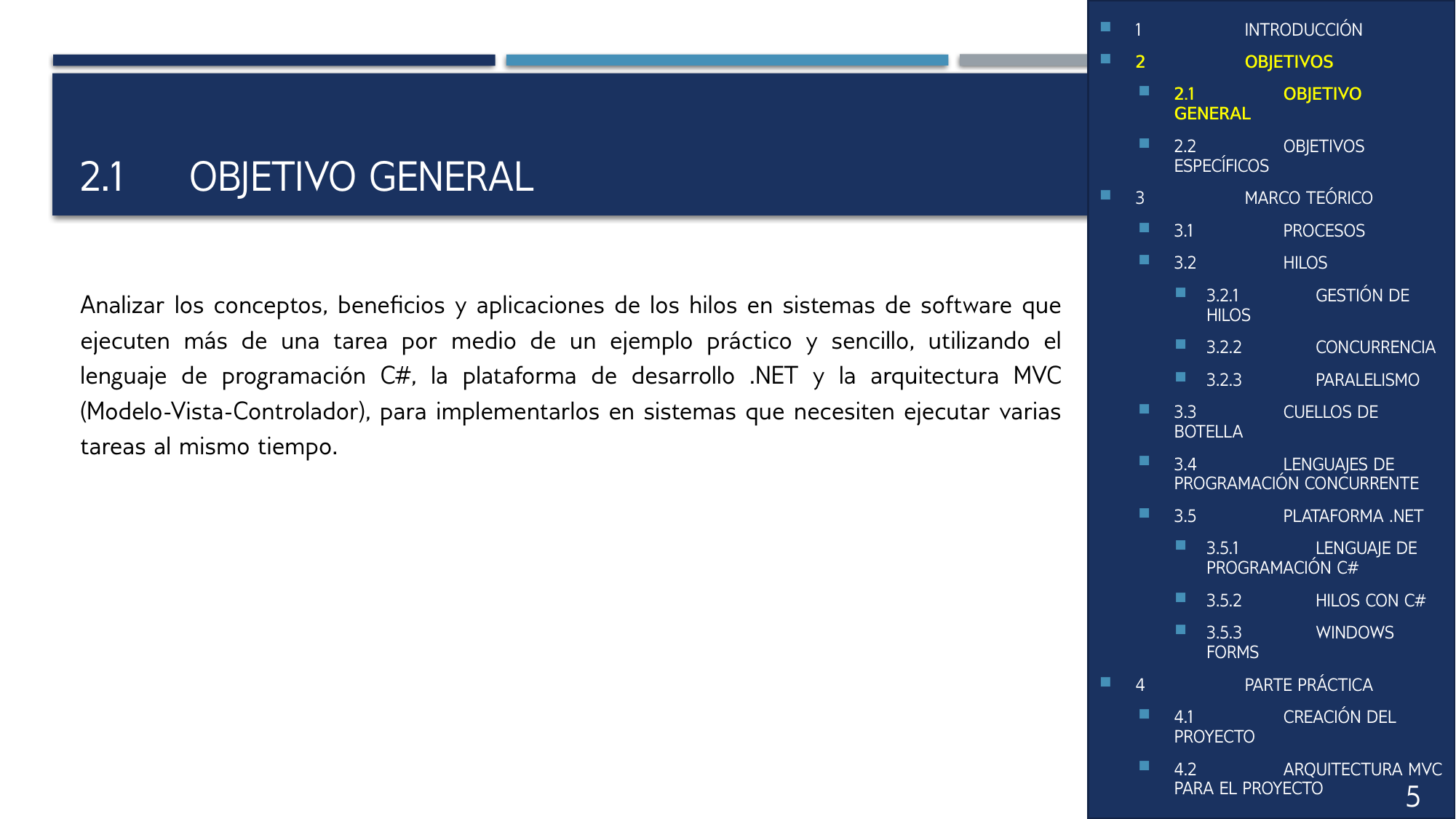

1	INTRODUCCIÓN
2	OBJETIVOS
2.1	OBJETIVO GENERAL
2.2	OBJETIVOS ESPECÍFICOS
3	MARCO TEÓRICO
3.1	PROCESOS
3.2	HILOS
3.2.1	GESTIÓN DE HILOS
3.2.2	CONCURRENCIA
3.2.3	PARALELISMO
3.3	CUELLOS DE BOTELLA
3.4	LENGUAJES DE PROGRAMACIÓN CONCURRENTE
3.5	PLATAFORMA .NET
3.5.1	LENGUAJE DE PROGRAMACIÓN C#
3.5.2	HILOS CON C#
3.5.3	WINDOWS FORMS
4	PARTE PRÁCTICA
4.1	CREACIÓN DEL PROYECTO
4.2	ARQUITECTURA MVC PARA EL PROYECTO
# 2.1	OBJETIVO GENERAL
Analizar los conceptos, beneficios y aplicaciones de los hilos en sistemas de software que ejecuten más de una tarea por medio de un ejemplo práctico y sencillo, utilizando el lenguaje de programación C#, la plataforma de desarrollo .NET y la arquitectura MVC (Modelo-Vista-Controlador), para implementarlos en sistemas que necesiten ejecutar varias tareas al mismo tiempo.
5
4
3
4
5